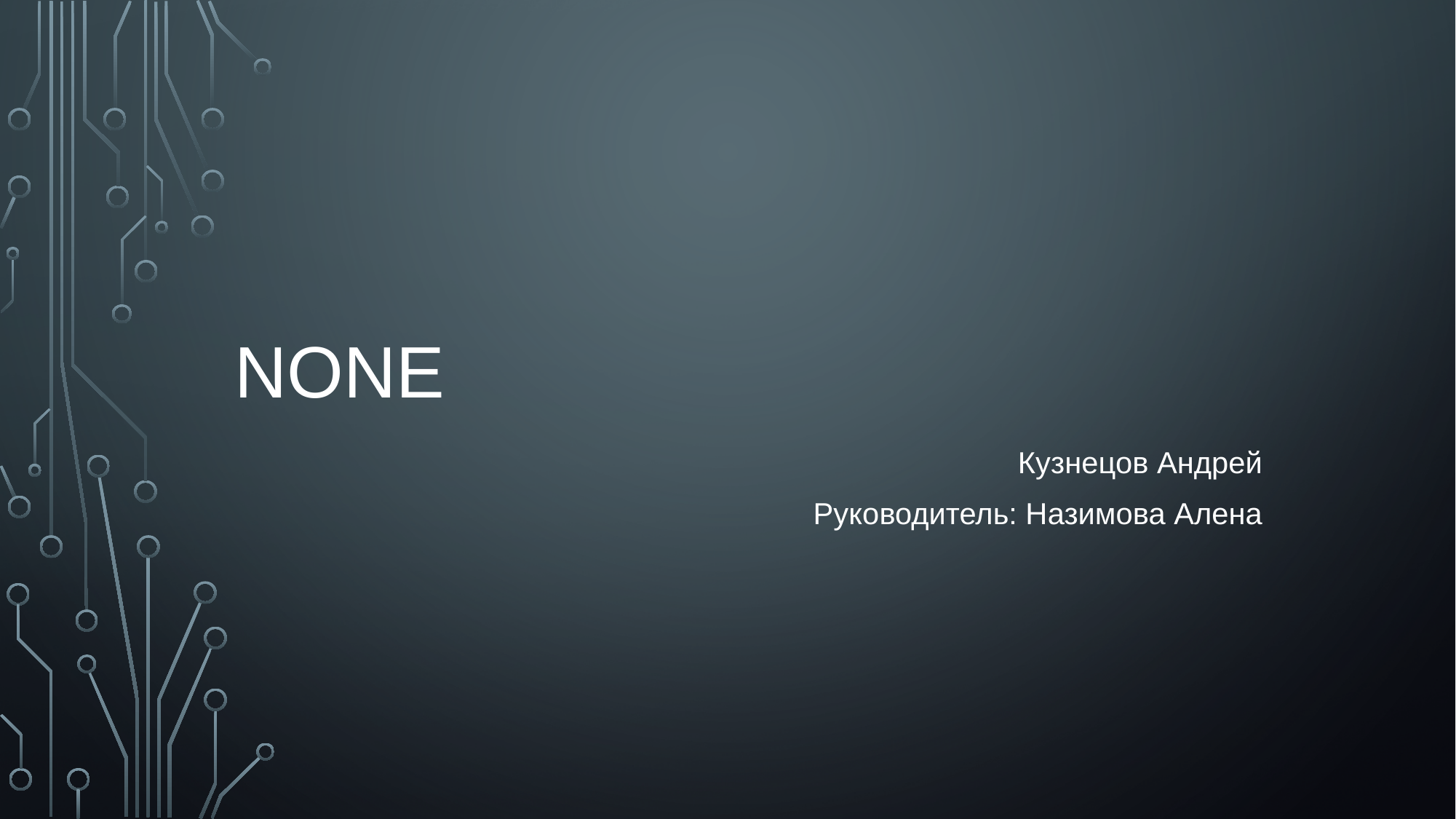

# None
 Кузнецов Андрей
Руководитель: Назимова Алена